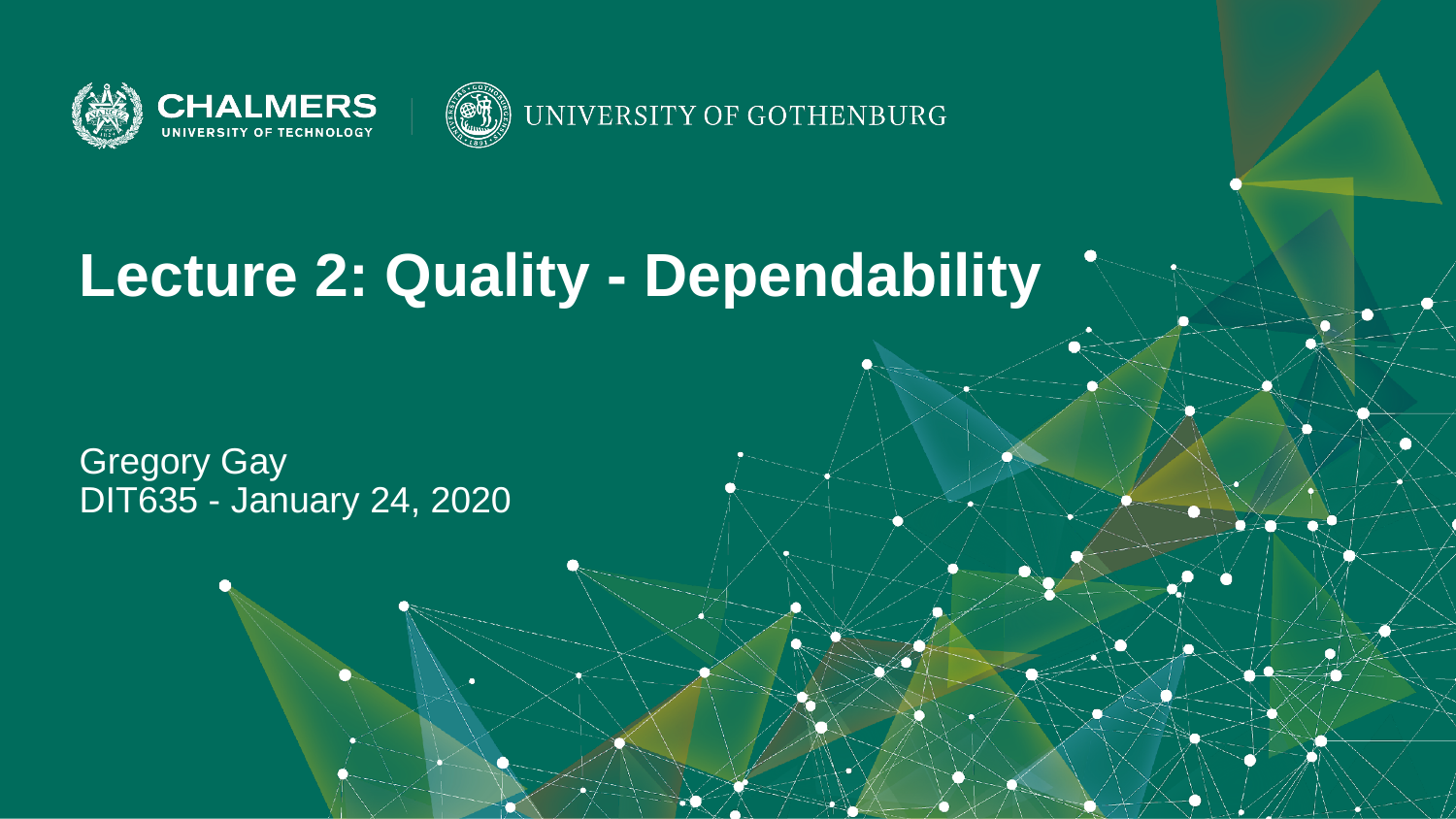

Lecture 2: Quality - Dependability
Gregory Gay
DIT635 - January 24, 2020